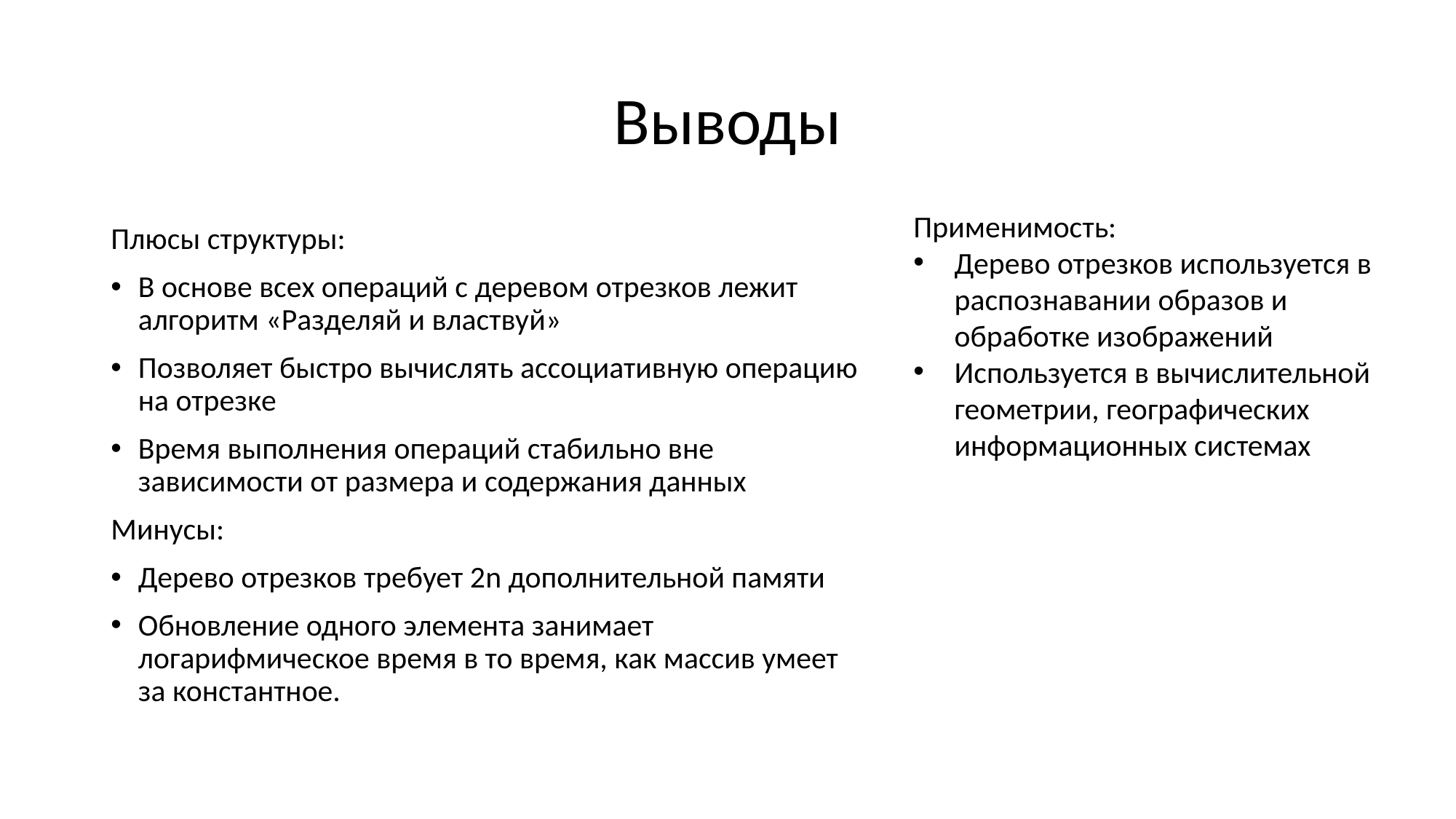

# Выводы
Применимость:
Дерево отрезков используется в распознавании образов и обработке изображений
Используется в вычислительной геометрии, географических информационных системах

Плюсы структуры:
В основе всех операций с деревом отрезков лежит алгоритм «Разделяй и властвуй»
Позволяет быстро вычислять ассоциативную операцию на отрезке
Время выполнения операций стабильно вне зависимости от размера и содержания данных
Минусы:
Дерево отрезков требует 2n дополнительной памяти
Обновление одного элемента занимает логарифмическое время в то время, как массив умеет за константное.